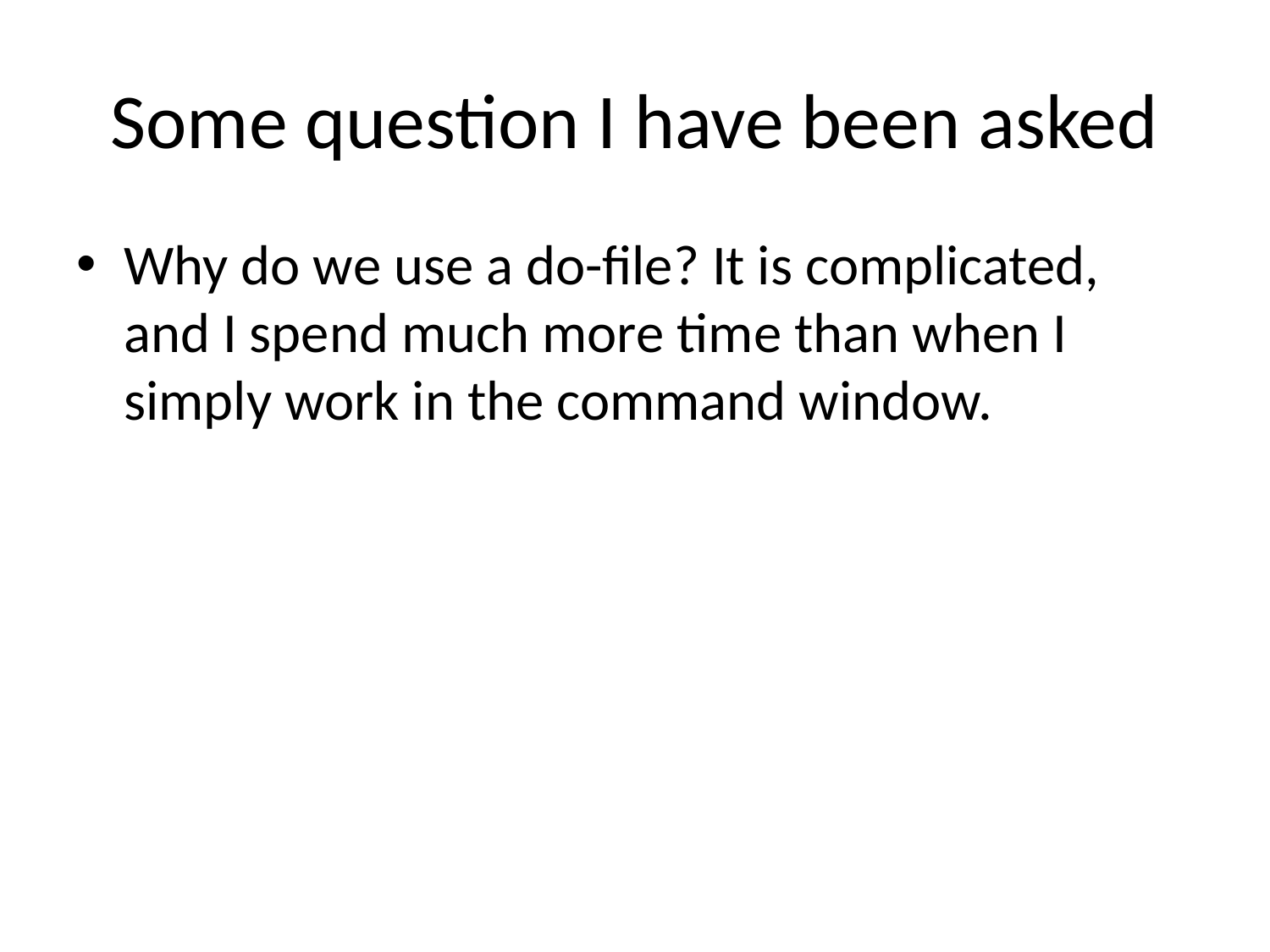

# Some question I have been asked
Why do we use a do-file? It is complicated,  and I spend much more time than when I simply work in the command window.